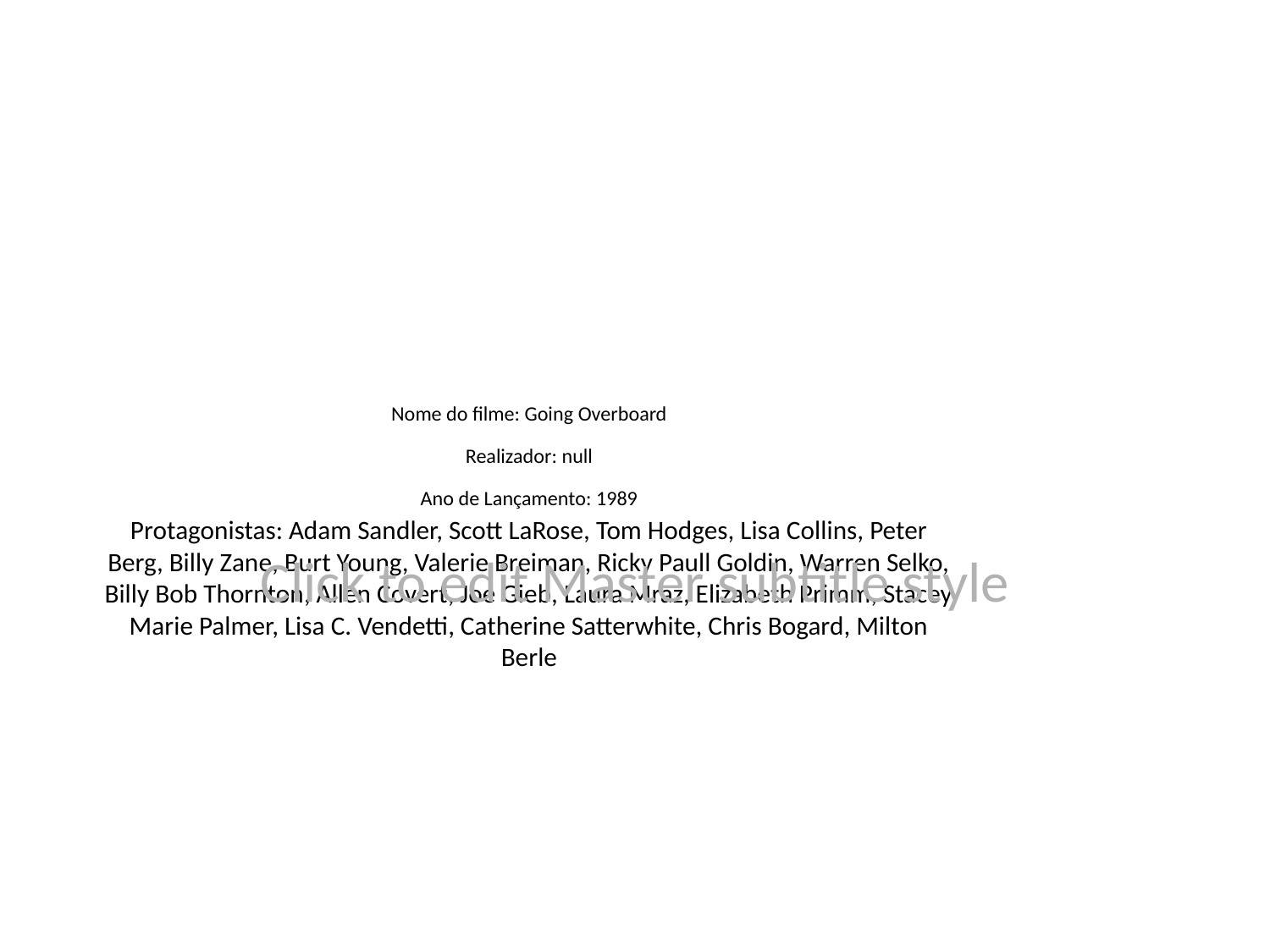

# Nome do filme: Going Overboard
Realizador: null
Ano de Lançamento: 1989
Protagonistas: Adam Sandler, Scott LaRose, Tom Hodges, Lisa Collins, Peter Berg, Billy Zane, Burt Young, Valerie Breiman, Ricky Paull Goldin, Warren Selko, Billy Bob Thornton, Allen Covert, Joe Gieb, Laura Mraz, Elizabeth Primm, Stacey Marie Palmer, Lisa C. Vendetti, Catherine Satterwhite, Chris Bogard, Milton Berle
Click to edit Master subtitle style